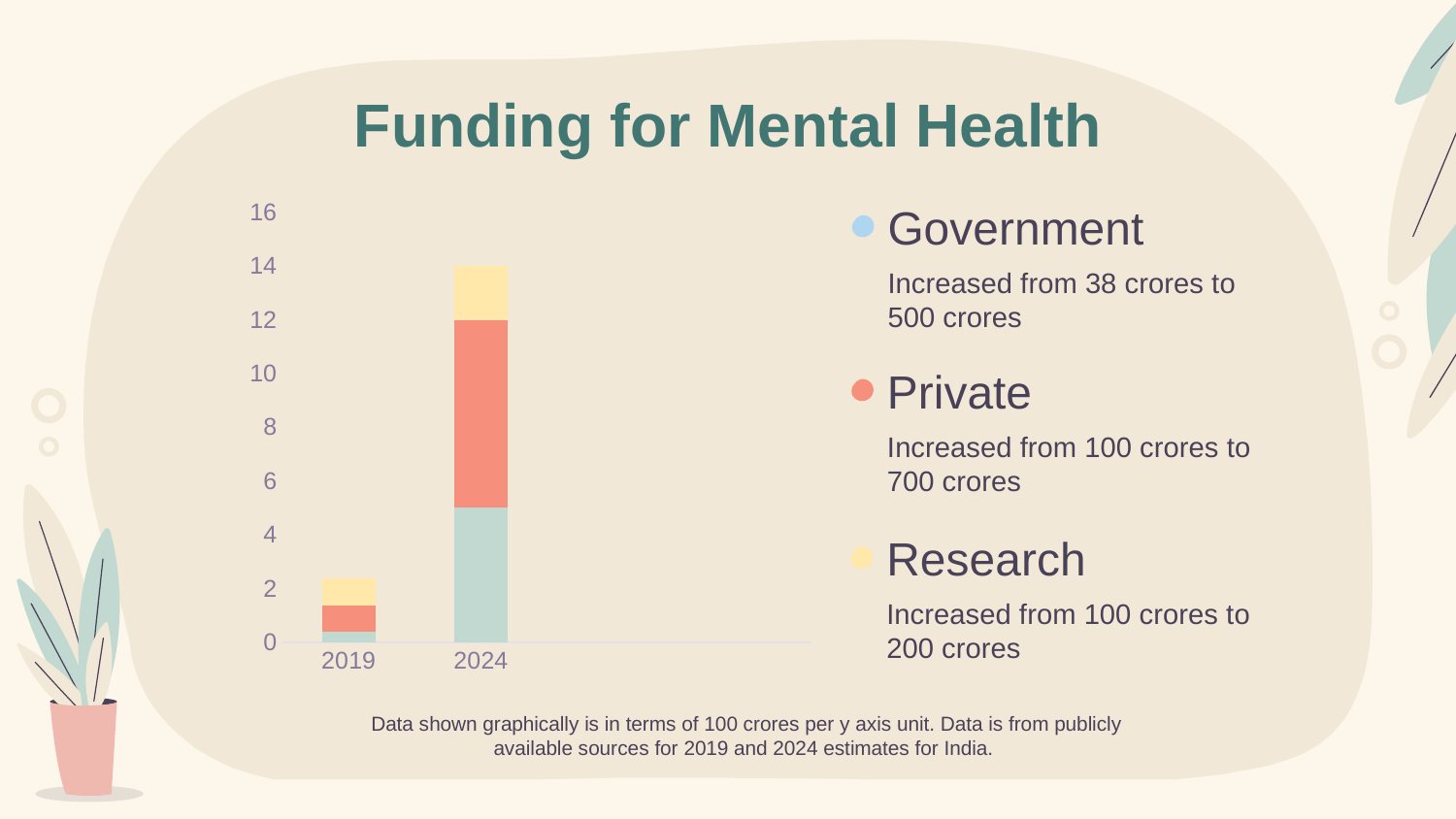

# Funding for Mental Health

### Chart

| Category | Government | Private | Research |
|---|---|---|---|
| 2019 | 0.38 | 1.0 | 1.0 |
| 2024 | 5.0 | 7.0 | 2.0 |
|  | None | None | None |
|  | None | None | None |
Government

Increased from 38 crores to 500 crores
Private

Increased from 100 crores to 700 crores

Research

Increased from 100 crores to 200 crores
Data shown graphically is in terms of 100 crores per y axis unit. Data is from publicly available sources for 2019 and 2024 estimates for India.